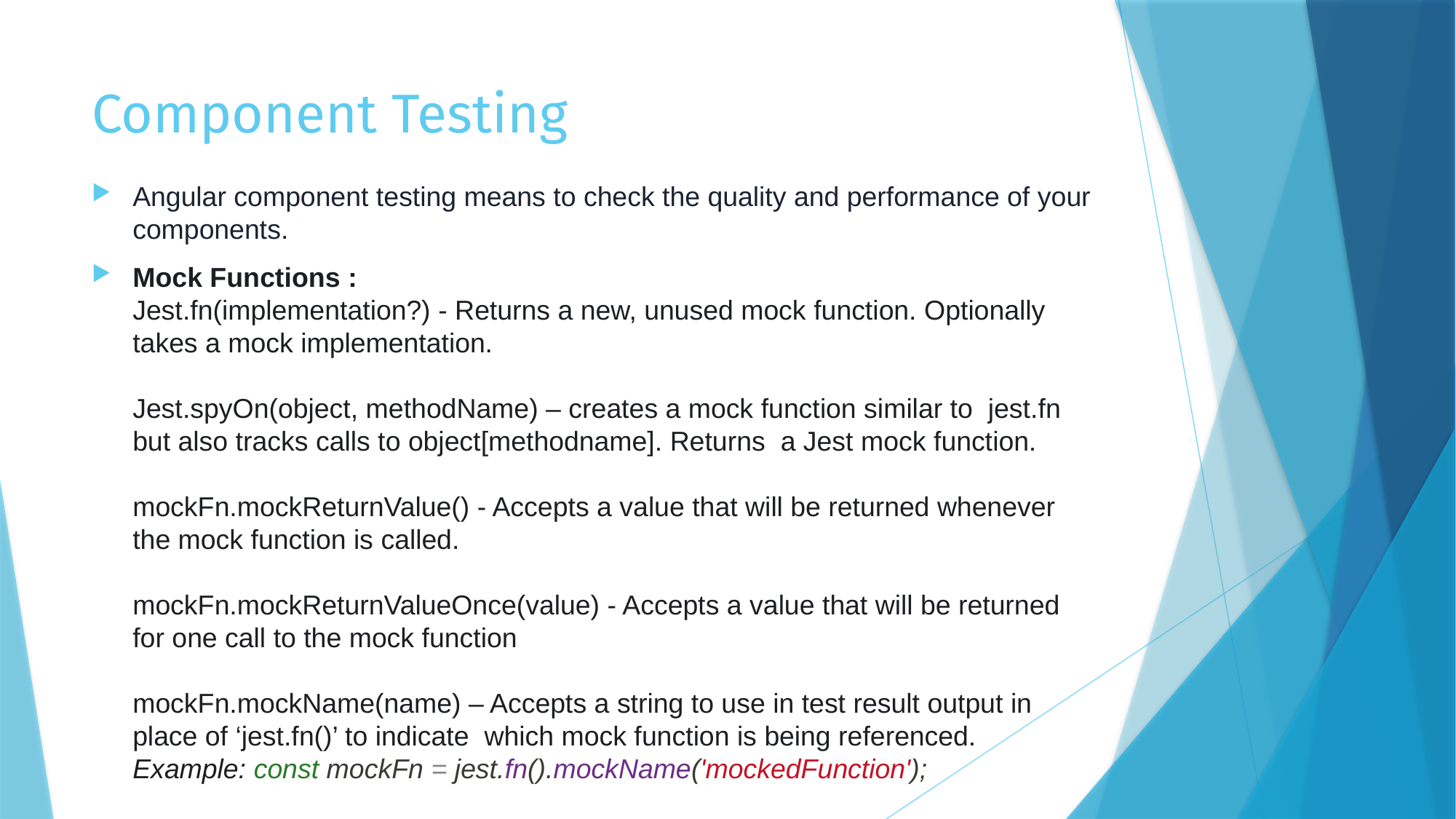

# Component Testing
Angular component testing means to check the quality and performance of your components.
Mock Functions​ :
Jest.fn(implementation?) - Returns a new, unused mock function. Optionally takes a mock implementation.
Jest.spyOn(object, methodName) – creates a mock function similar to  jest.fn but also tracks calls to object[methodname]. Returns  a Jest mock function.
mockFn.mockReturnValue() - Accepts a value that will be returned whenever the mock function is called.
mockFn.mockReturnValueOnce(value) - Accepts a value that will be returned for one call to the mock function
mockFn.mockName(name) – Accepts a string to use in test result output in place of ‘jest.fn()’ to indicate  which mock function is being referenced.
Example: const mockFn = jest.fn().mockName('mockedFunction');